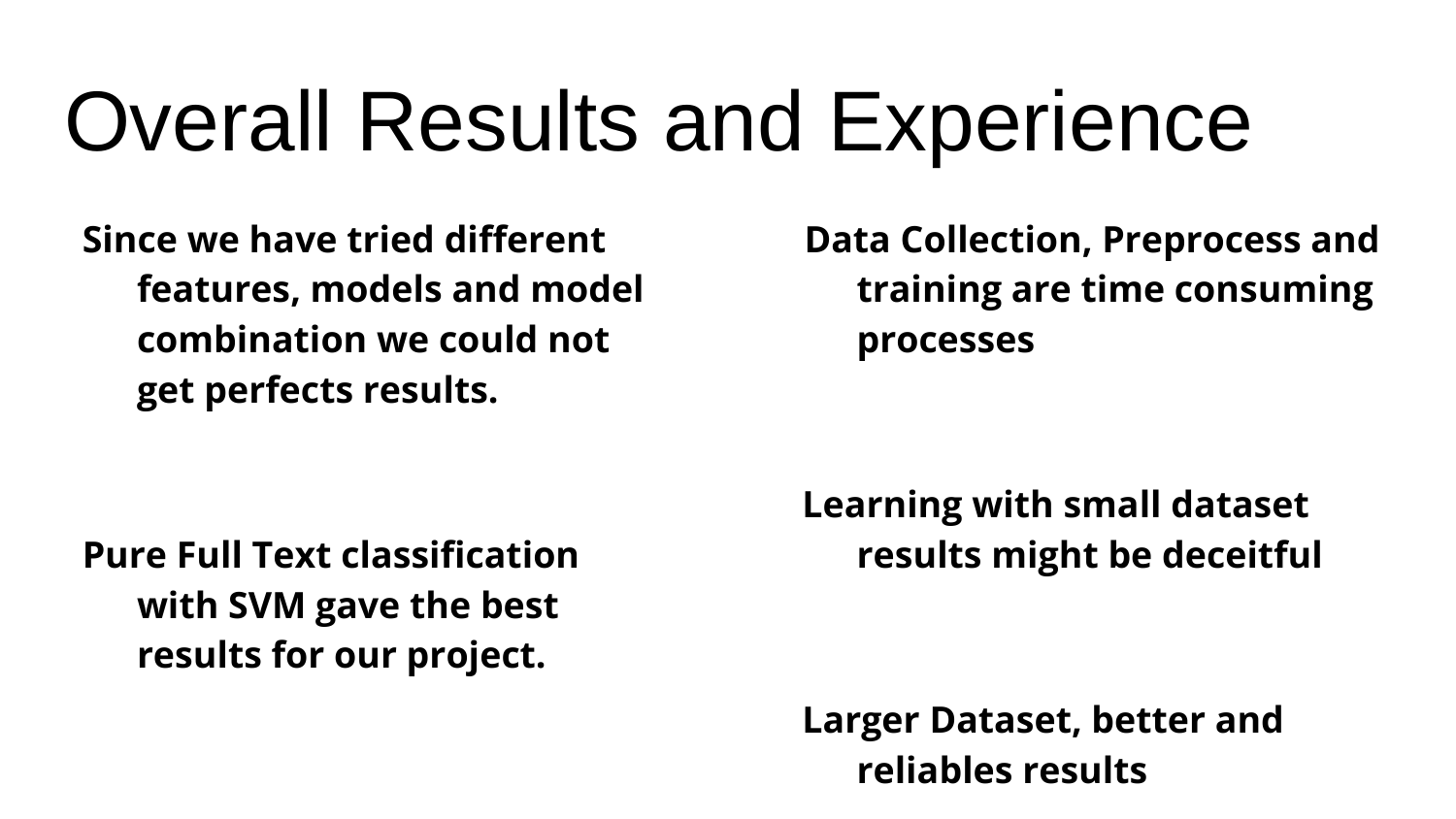

# Overall Results and Experience
Since we have tried different features, models and model combination we could not get perfects results.

Pure Full Text classification with SVM gave the best results for our project.

Data Collection, Preprocess and training are time consuming processes

Learning with small dataset results might be deceitful

Larger Dataset, better and reliables results